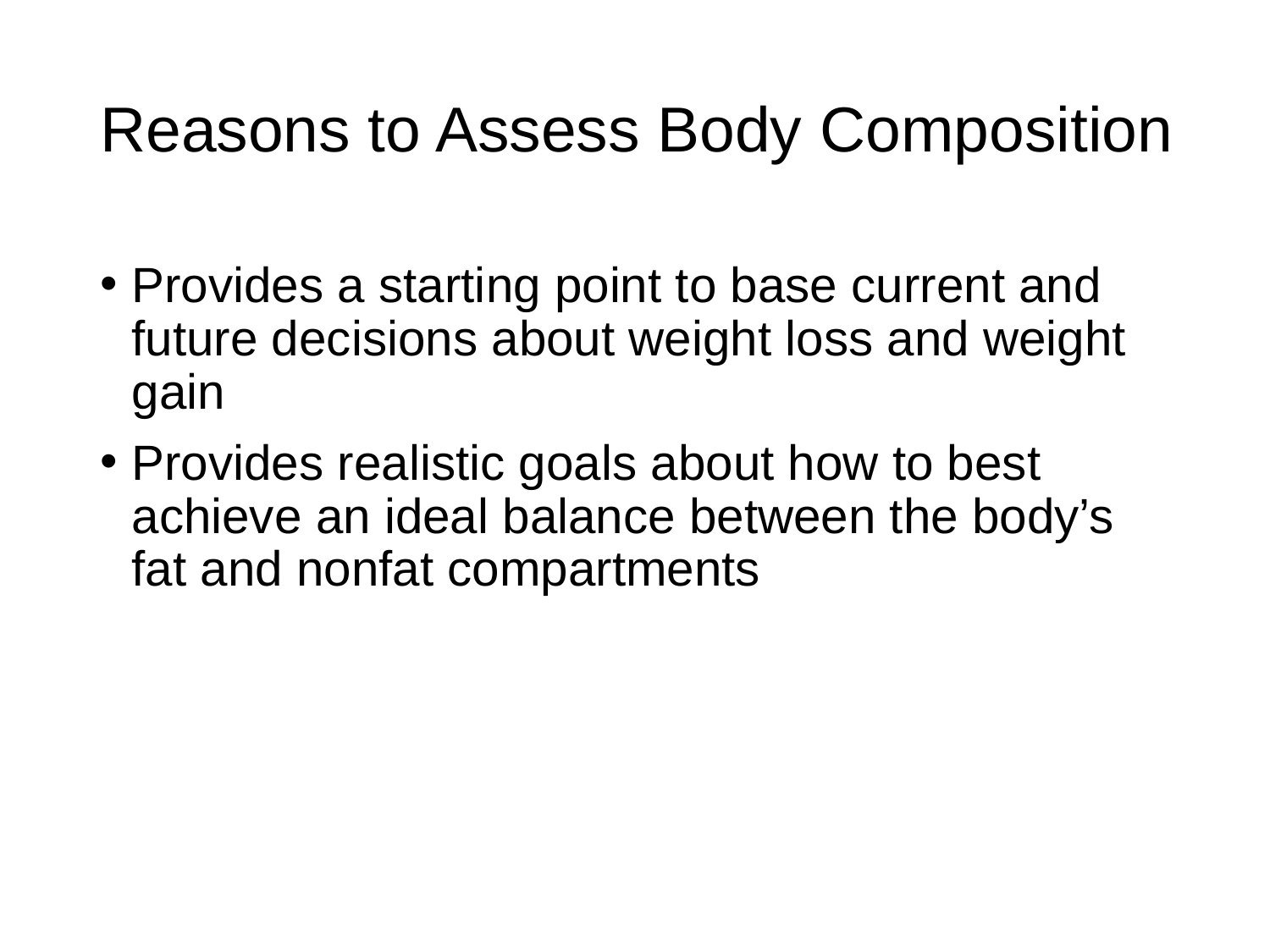

# Reasons to Assess Body Composition
Provides a starting point to base current and future decisions about weight loss and weight gain
Provides realistic goals about how to best achieve an ideal balance between the body’s fat and nonfat compartments